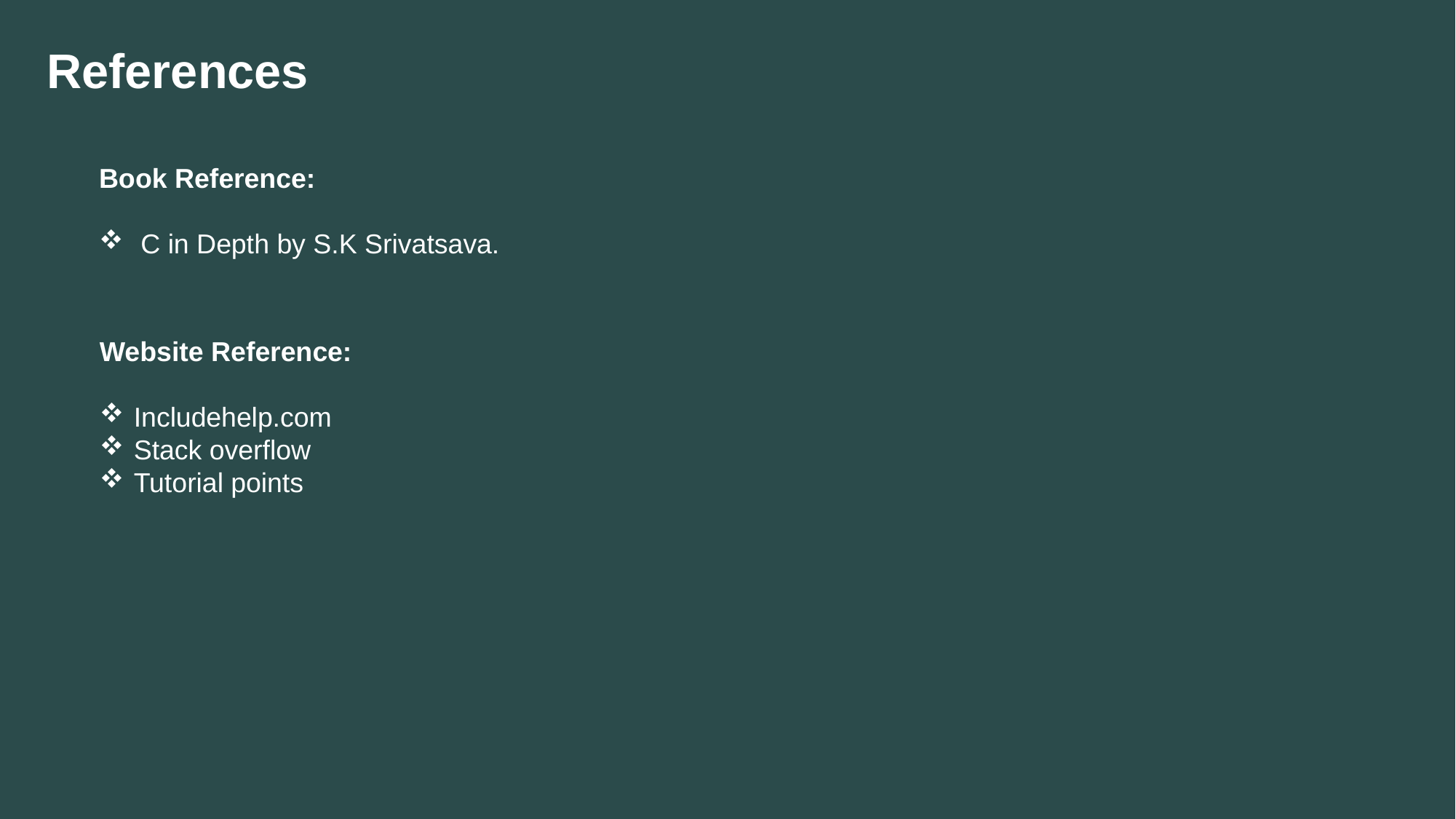

# References
Book Reference:

 C in Depth by S.K Srivatsava.

Website Reference:

Includehelp.com
Stack overflow
Tutorial points